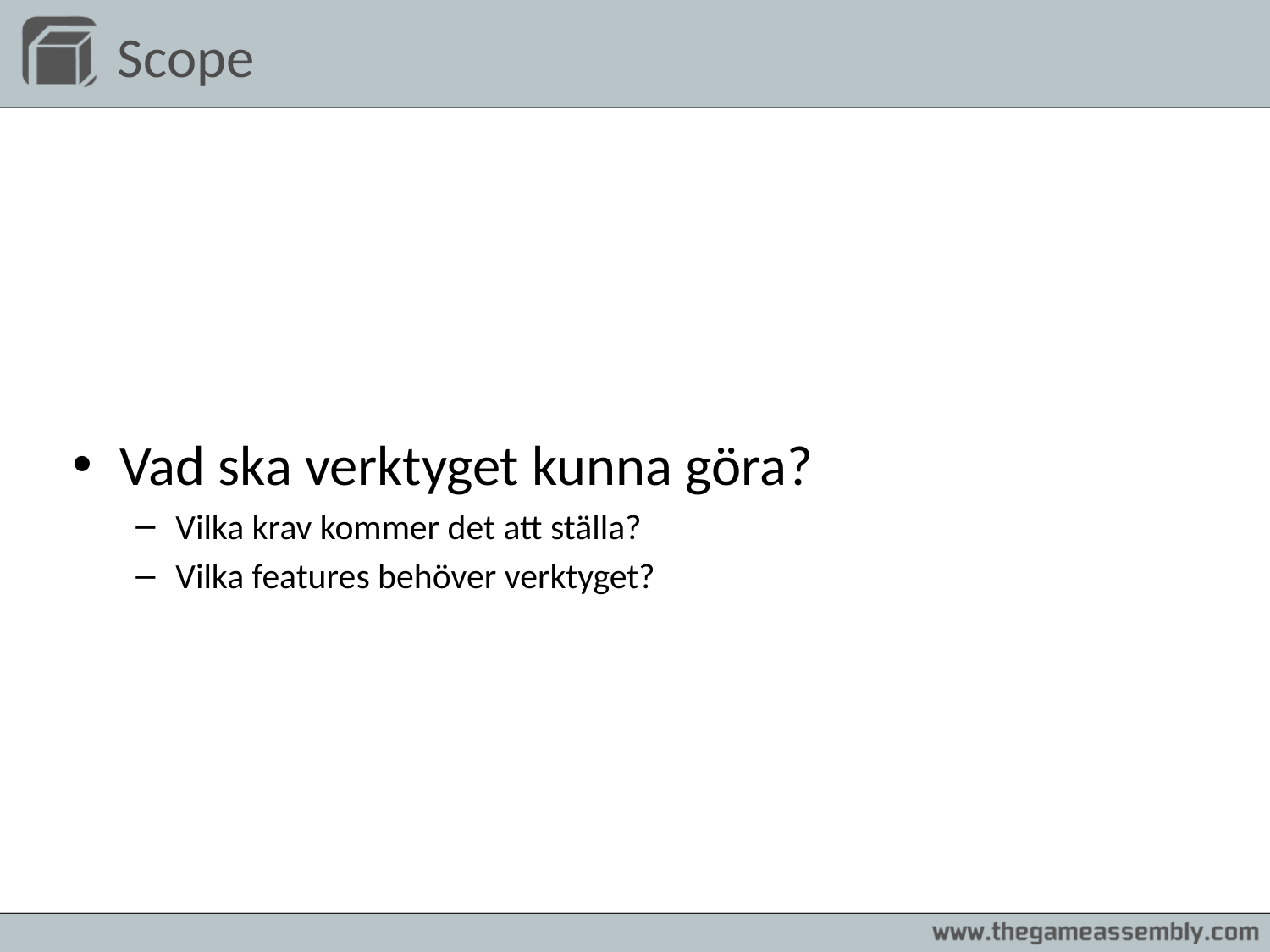

# Scope
Vad ska verktyget kunna göra?
Vilka krav kommer det att ställa?
Vilka features behöver verktyget?